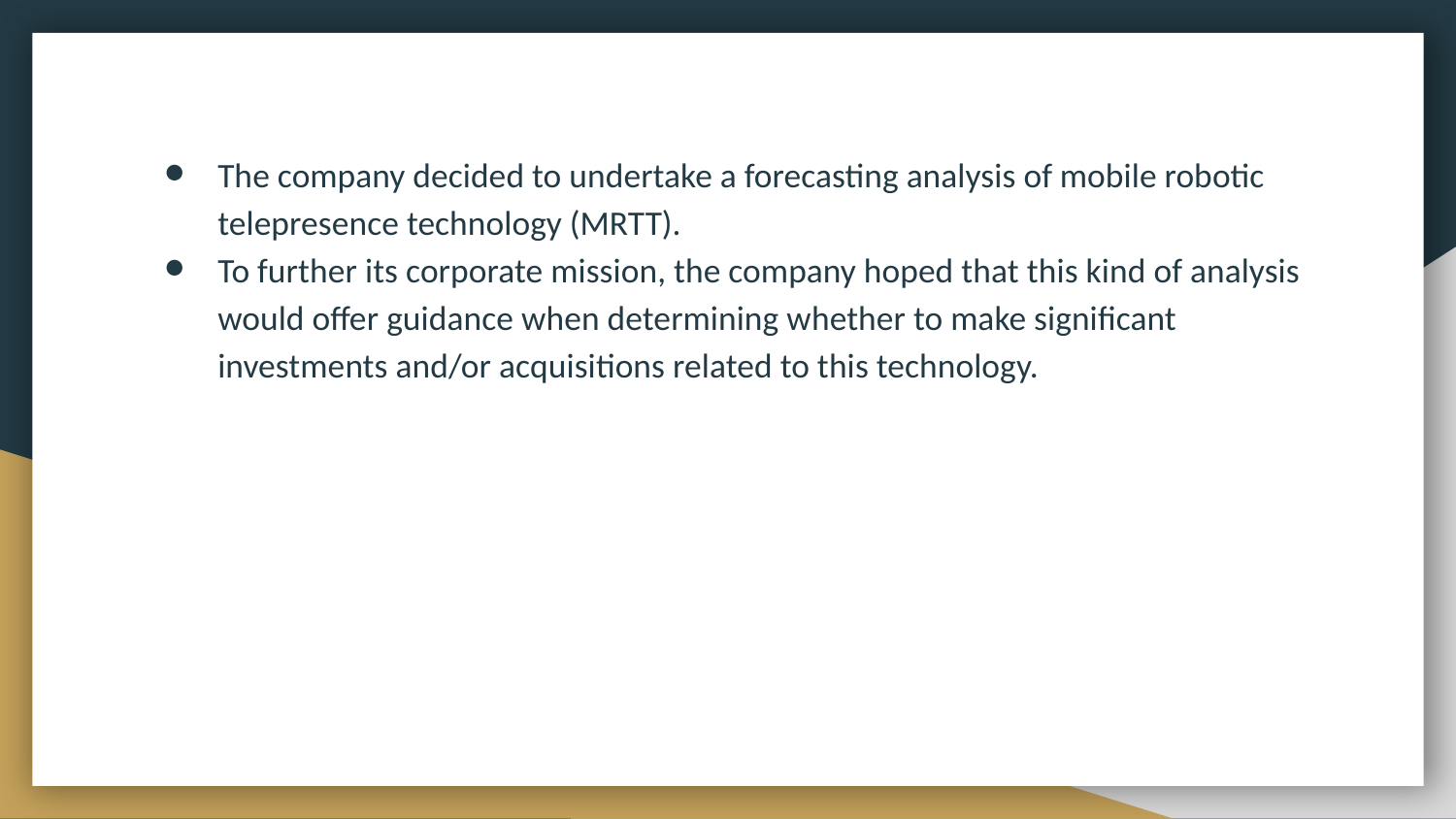

The company decided to undertake a forecasting analysis of mobile robotic telepresence technology (MRTT).
To further its corporate mission, the company hoped that this kind of analysis would offer guidance when determining whether to make significant investments and/or acquisitions related to this technology.